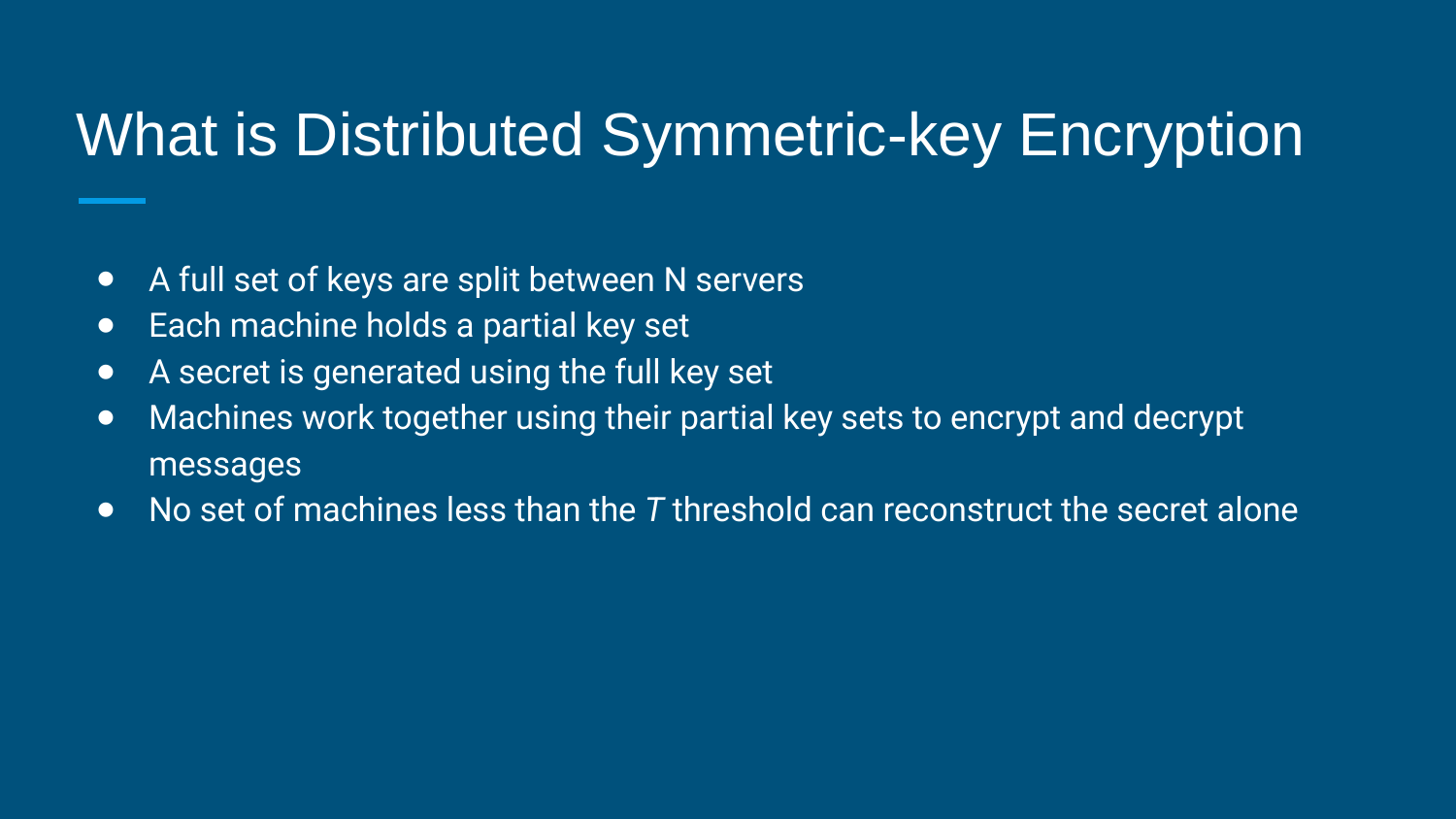

# What is Distributed Symmetric-key Encryption
A full set of keys are split between N servers
Each machine holds a partial key set
A secret is generated using the full key set
Machines work together using their partial key sets to encrypt and decrypt messages
No set of machines less than the T threshold can reconstruct the secret alone